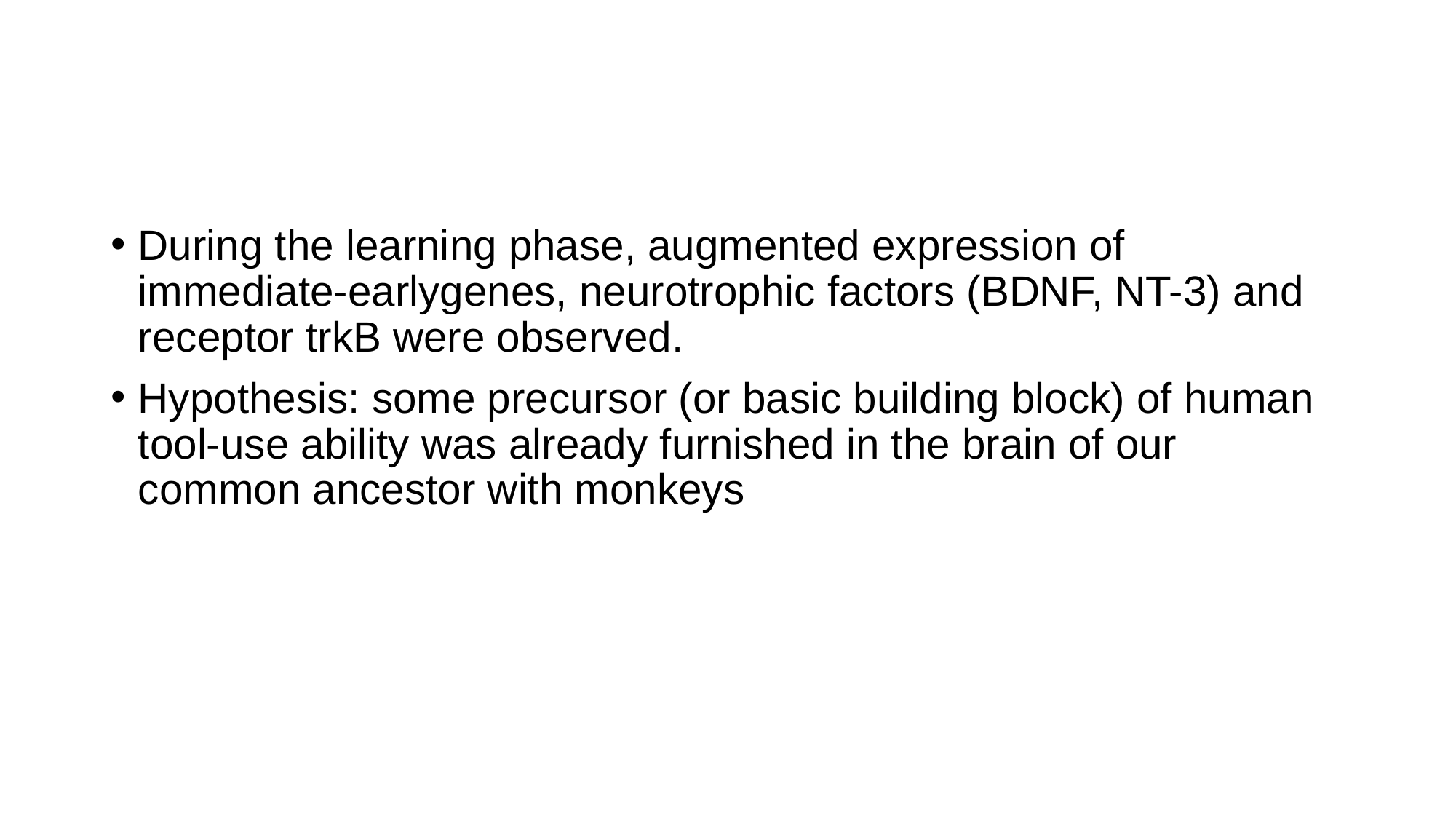

During the learning phase, augmented expression of immediate-earlygenes, neurotrophic factors (BDNF, NT-3) and receptor trkB were observed.
Hypothesis: some precursor (or basic building block) of human tool-use ability was already furnished in the brain of our common ancestor with monkeys